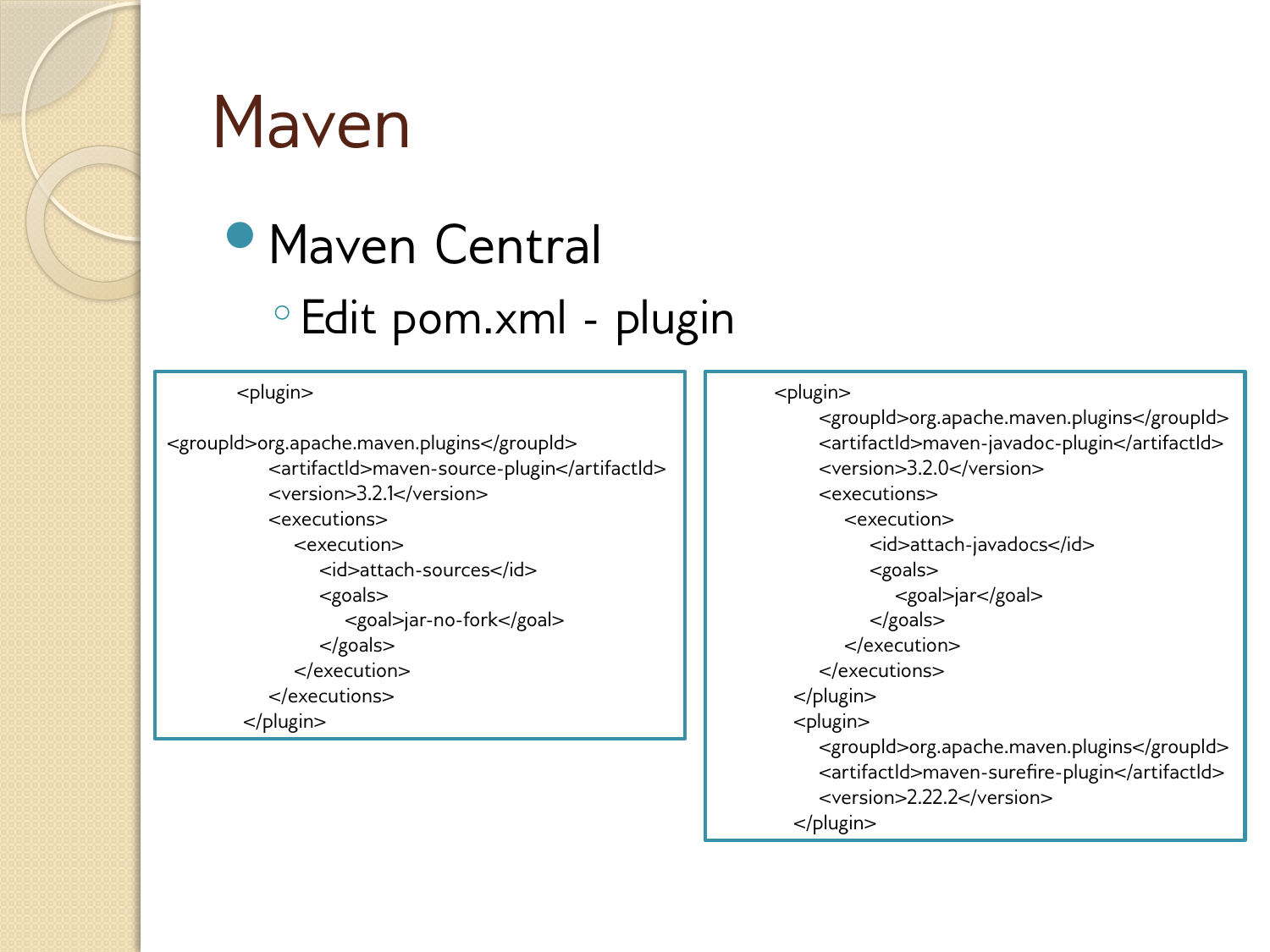

# Maven
Maven Central
Edit pom.xml - plugin

           <plugin>
                <groupId>org.apache.maven.plugins</groupId>
                <artifactId>maven-source-plugin</artifactId>
                <version>3.2.1</version>
                <executions>
                    <execution>
                        <id>attach-sources</id>
                        <goals>
                            <goal>jar-no-fork</goal>
                        </goals>
                    </execution>
                </executions>
            </plugin>
         <plugin>
                <groupId>org.apache.maven.plugins</groupId>
                <artifactId>maven-javadoc-plugin</artifactId>
                <version>3.2.0</version>
                <executions>
                    <execution>
                        <id>attach-javadocs</id>
                        <goals>
                            <goal>jar</goal>
                        </goals>
                    </execution>
                </executions>
            </plugin>
            <plugin>
                <groupId>org.apache.maven.plugins</groupId>
                <artifactId>maven-surefire-plugin</artifactId>
                <version>2.22.2</version>
            </plugin>